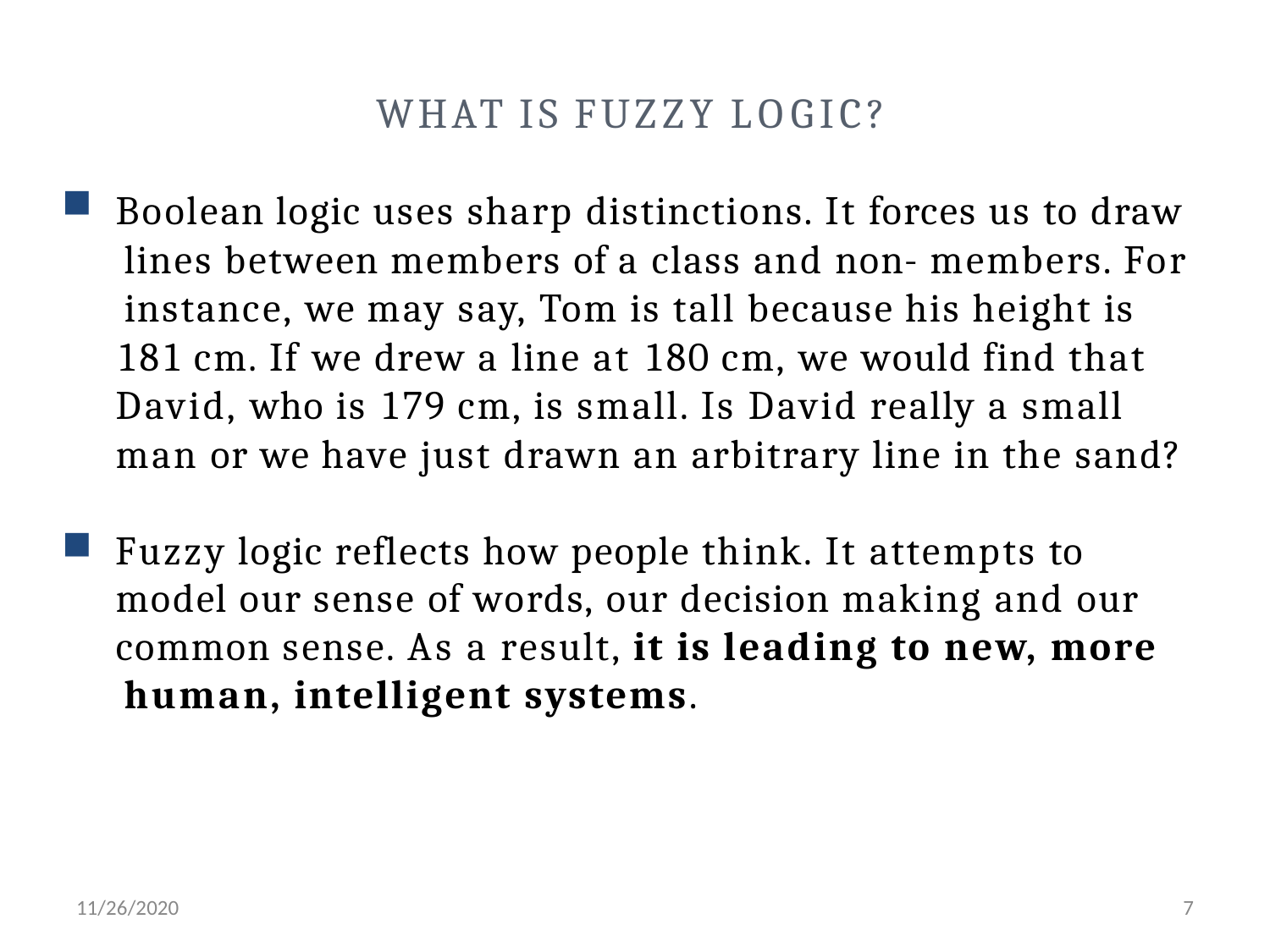

# WHAT IS FUZZY LOGIC?
Boolean logic uses sharp distinctions. It forces us to draw  lines between members of a class and non- members. For  instance, we may say, Tom is tall because his height is  181 cm. If we drew a line at 180 cm, we would find that  David, who is 179 cm, is small. Is David really a small  man or we have just drawn an arbitrary line in the sand?

Fuzzy logic reflects how people think. It attempts to  model our sense of words, our decision making and our  common sense. As a result, it is leading to new, more  human, intelligent systems.
11/26/2020
7